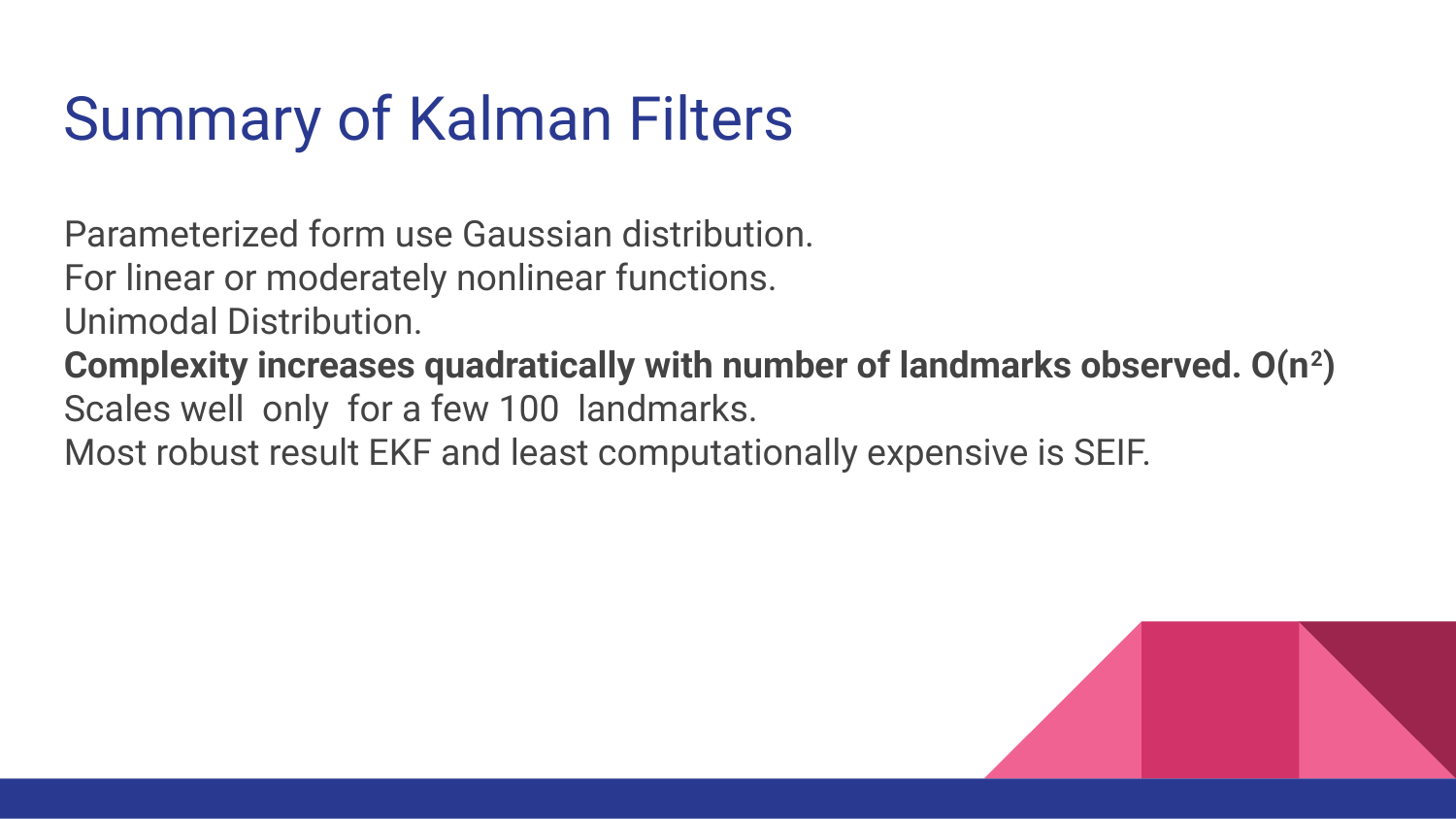

Summary of Kalman Filters

Parameterized form use Gaussian distribution.
For linear or moderately nonlinear functions.
Unimodal Distribution.
Complexity increases quadratically with number of landmarks observed. O(n2)
Scales well  only  for a few 100  landmarks.
Most robust result EKF and least computationally expensive is SEIF.